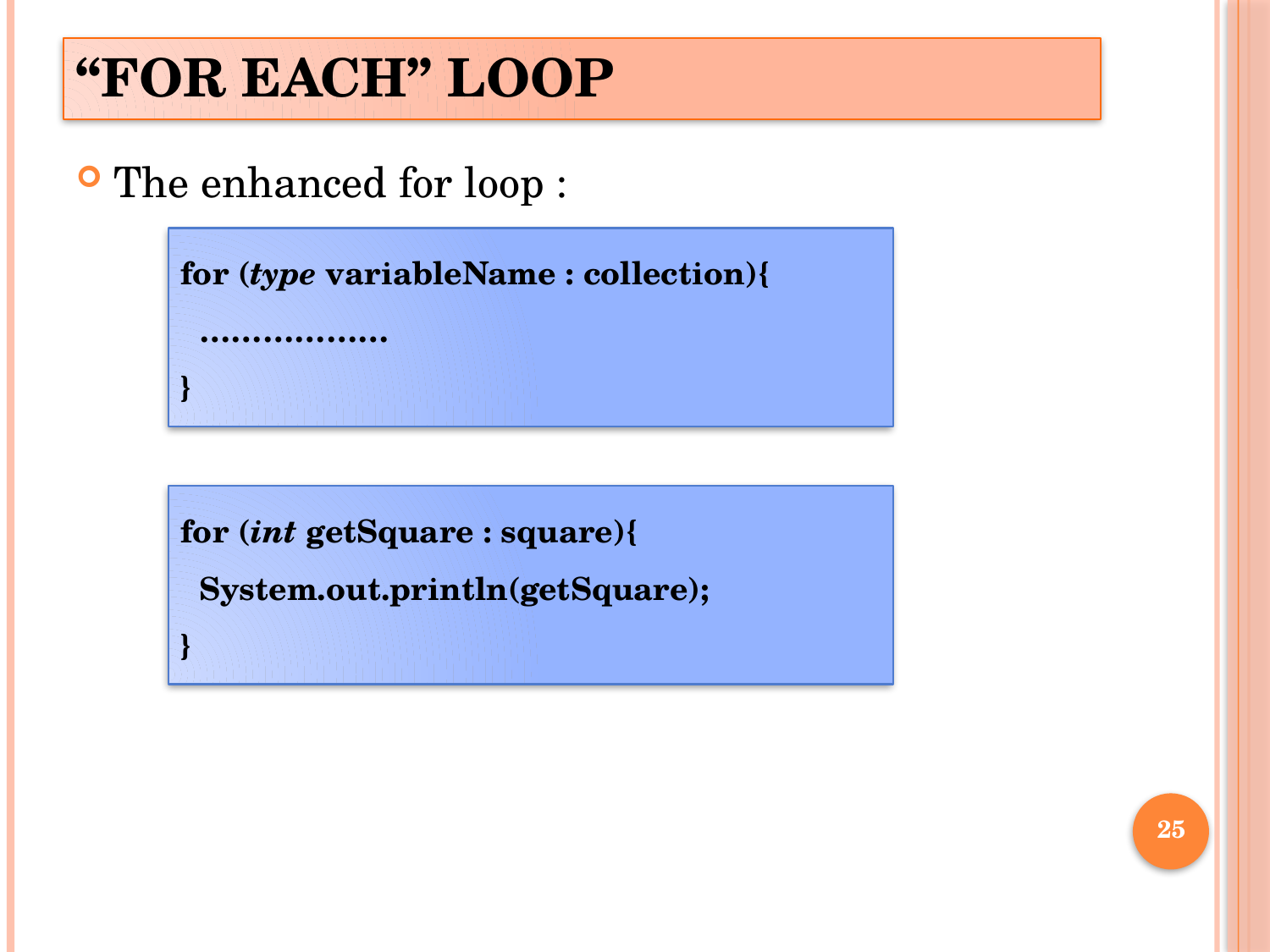

# “For Each” Loop
The enhanced for loop :

for (type variableName : collection){
  ………………
}
for (int getSquare : square){
  System.out.println(getSquare);
}
25